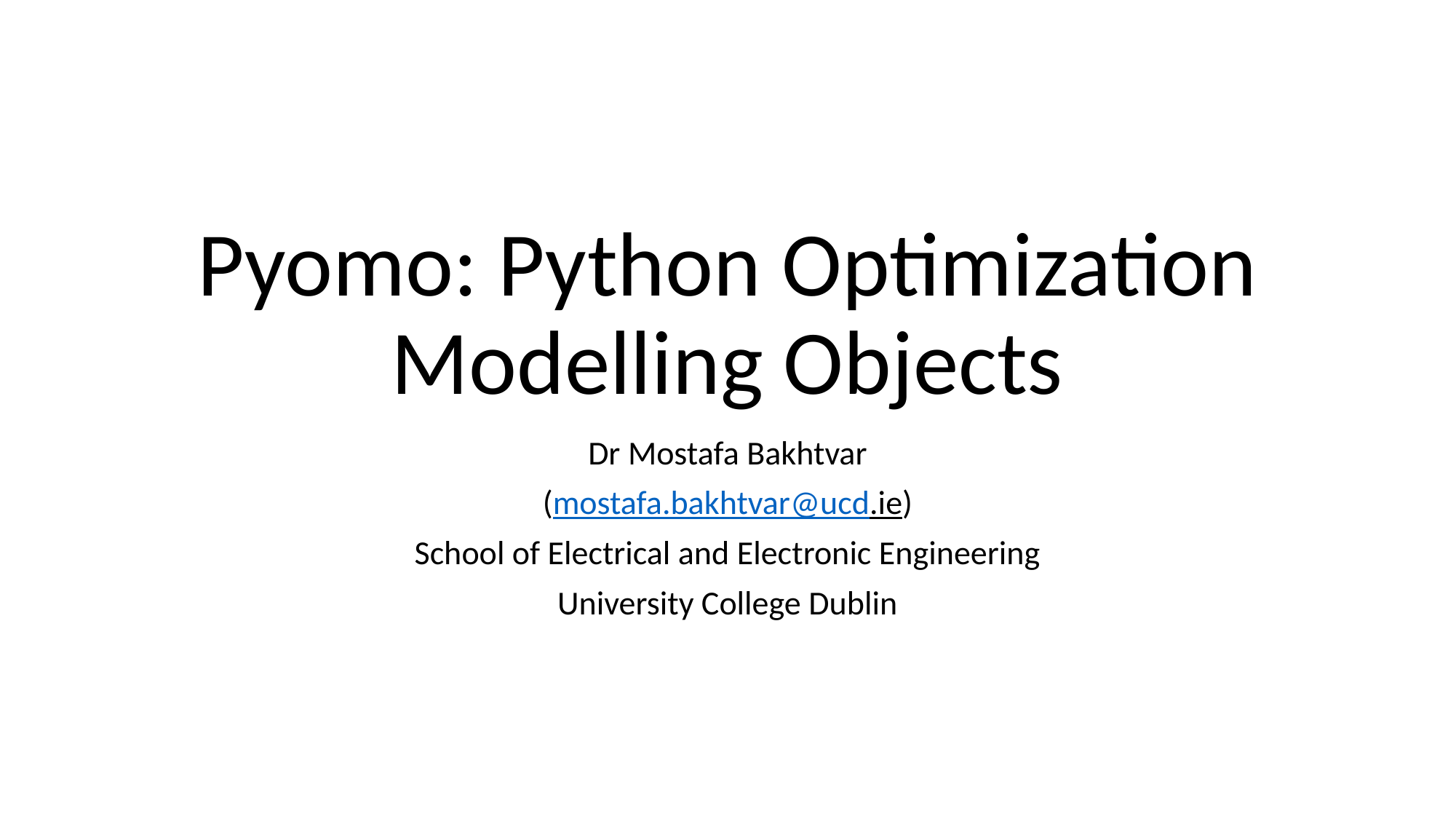

# Pyomo: Python Optimization Modelling Objects
Dr Mostafa Bakhtvar
(mostafa.bakhtvar@ucd.ie)
School of Electrical and Electronic Engineering
University College Dublin